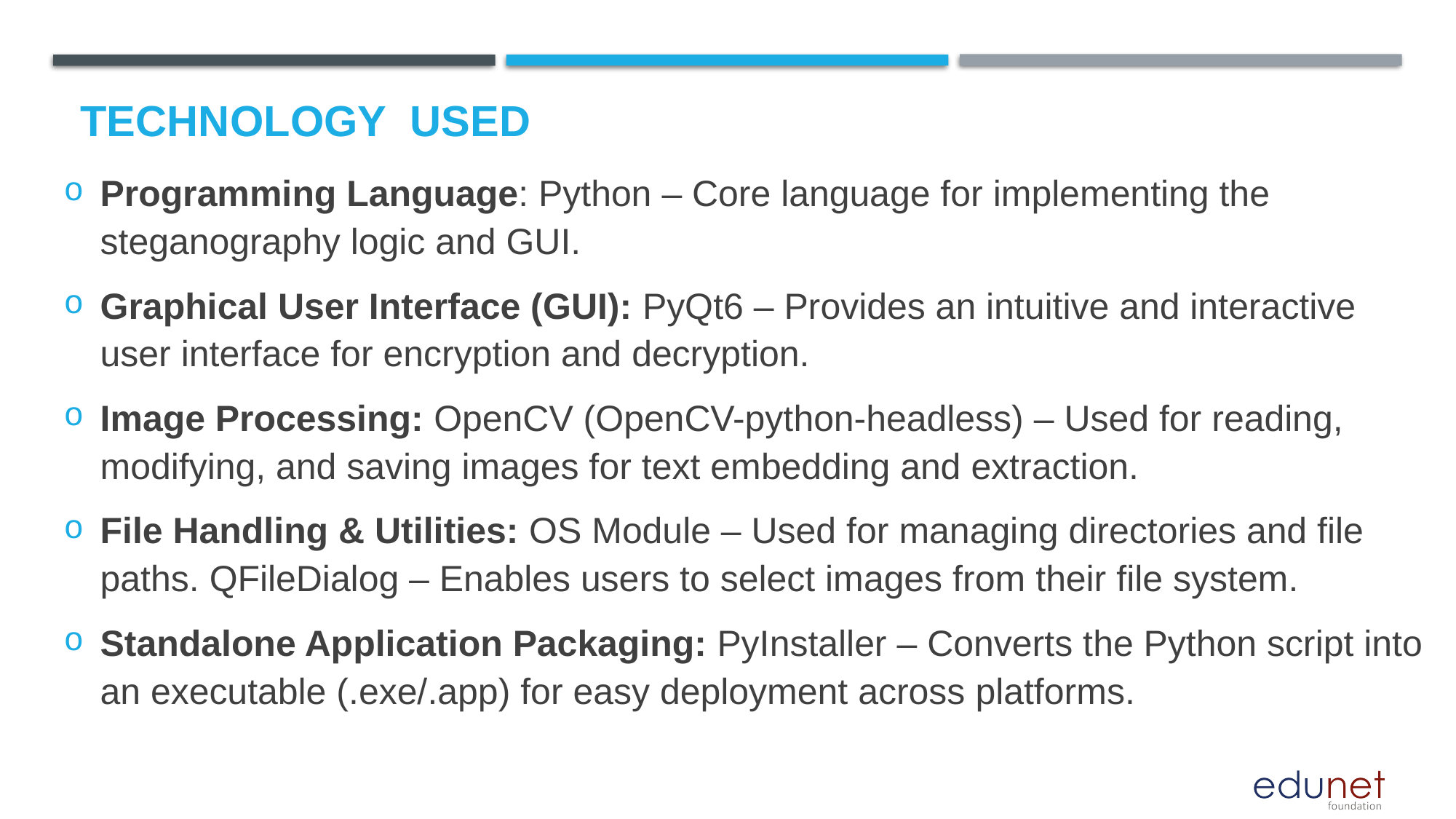

# Technology  used
Programming Language: Python – Core language for implementing the steganography logic and GUI.
Graphical User Interface (GUI): PyQt6 – Provides an intuitive and interactive user interface for encryption and decryption.
Image Processing: OpenCV (OpenCV-python-headless) – Used for reading, modifying, and saving images for text embedding and extraction.
File Handling & Utilities: OS Module – Used for managing directories and file paths. QFileDialog – Enables users to select images from their file system.
Standalone Application Packaging: PyInstaller – Converts the Python script into an executable (.exe/.app) for easy deployment across platforms.